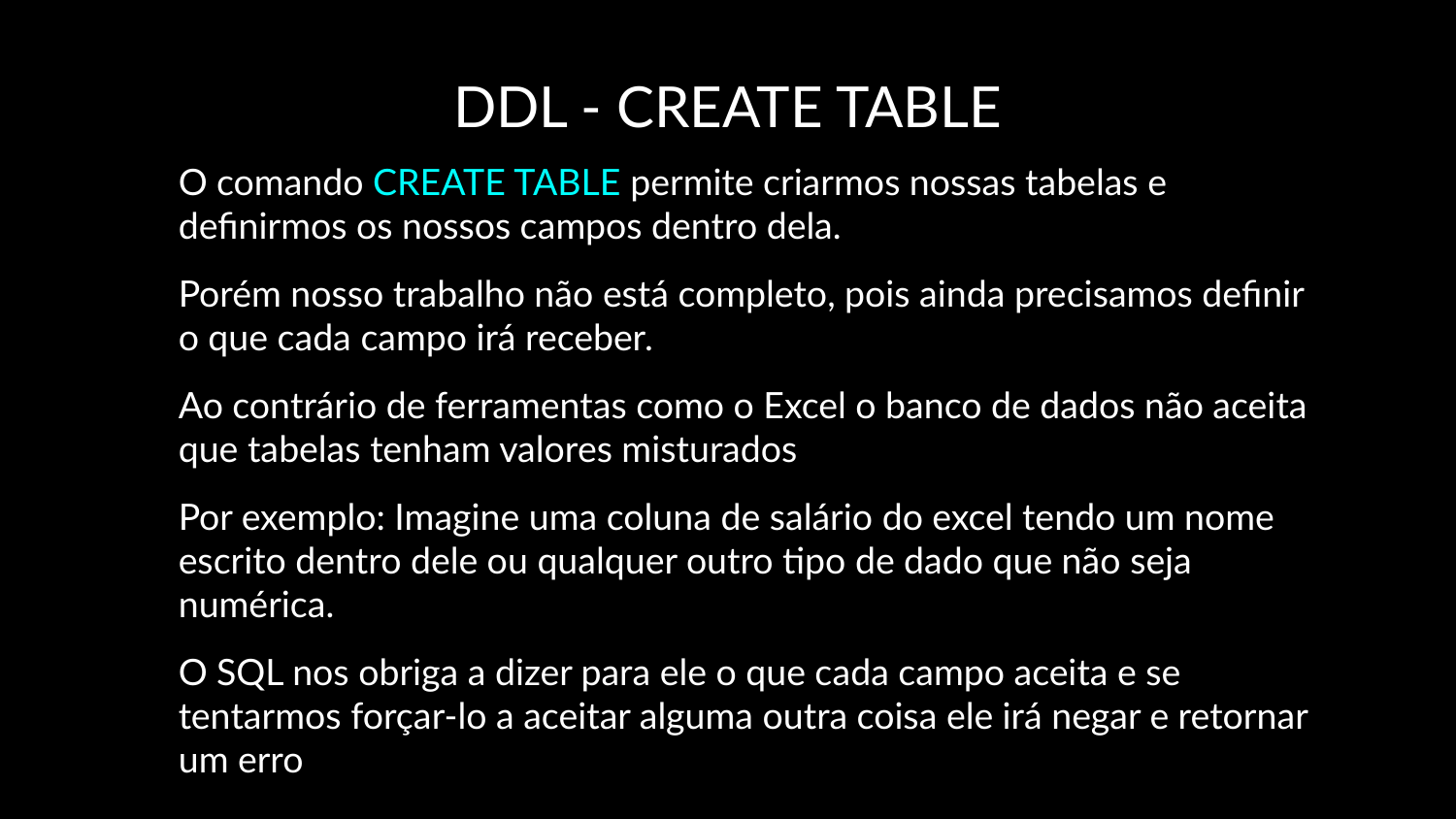

DDL - CREATE TABLE
O comando CREATE TABLE permite criarmos nossas tabelas e definirmos os nossos campos dentro dela.

Porém nosso trabalho não está completo, pois ainda precisamos definir o que cada campo irá receber.

Ao contrário de ferramentas como o Excel o banco de dados não aceita que tabelas tenham valores misturados

Por exemplo: Imagine uma coluna de salário do excel tendo um nome escrito dentro dele ou qualquer outro tipo de dado que não seja numérica.

O SQL nos obriga a dizer para ele o que cada campo aceita e se tentarmos forçar-lo a aceitar alguma outra coisa ele irá negar e retornar um erro